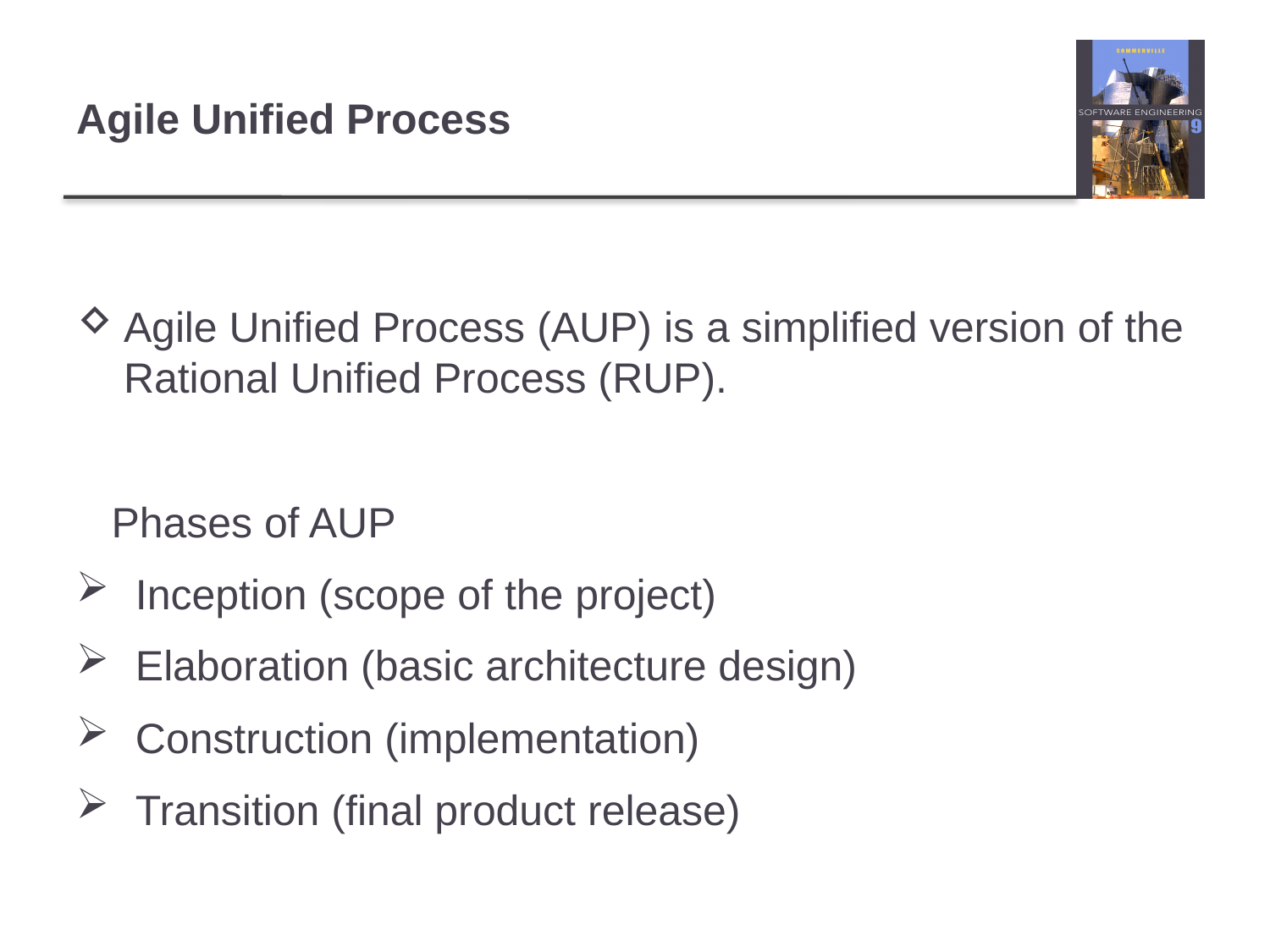

# Agile Unified Process

Agile Unified Process (AUP) is a simplified version of the Rational Unified Process (RUP).

   Phases of AUP
 Inception (scope of the project)
 Elaboration (basic architecture design)
 Construction (implementation)
 Transition (final product release)